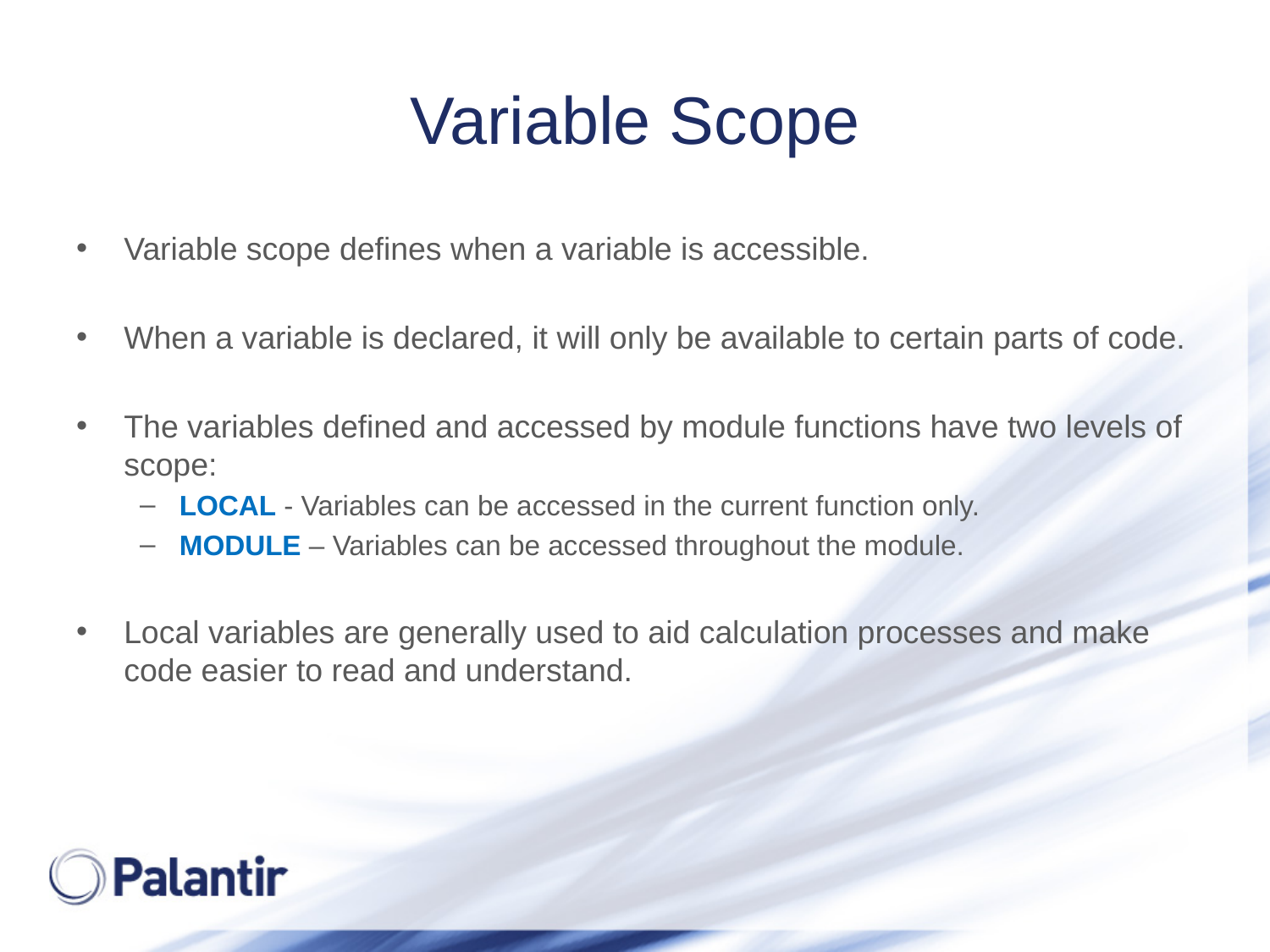

# Variable Scope
Variable scope defines when a variable is accessible.

When a variable is declared, it will only be available to certain parts of code.

The variables defined and accessed by module functions have two levels of scope:
LOCAL - Variables can be accessed in the current function only.
MODULE – Variables can be accessed throughout the module.

Local variables are generally used to aid calculation processes and make code easier to read and understand.